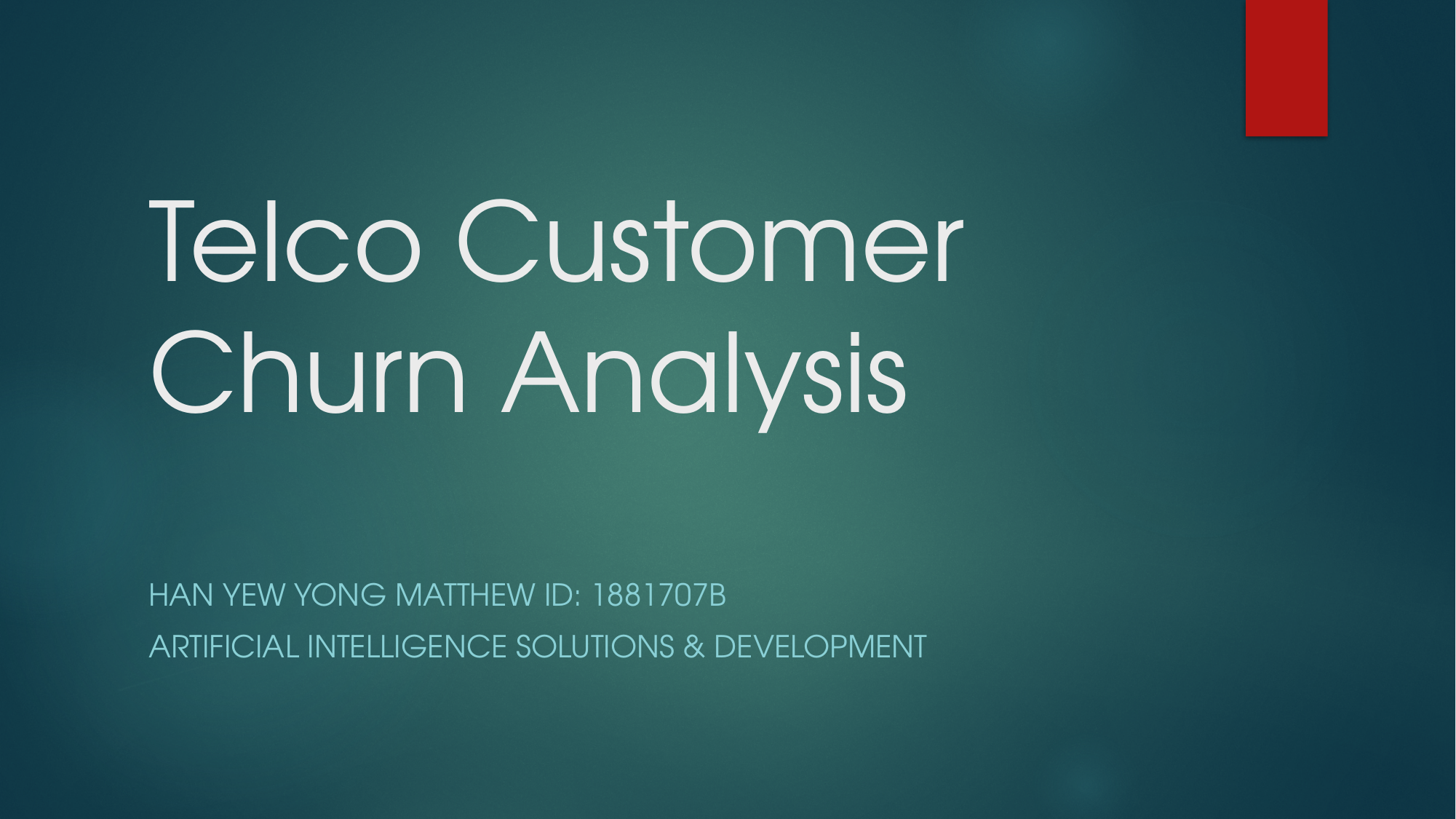

# Telco Customer Churn Analysis
Han Yew Yong Matthew ID: 1881707B
Artificial Intelligence Solutions & Development